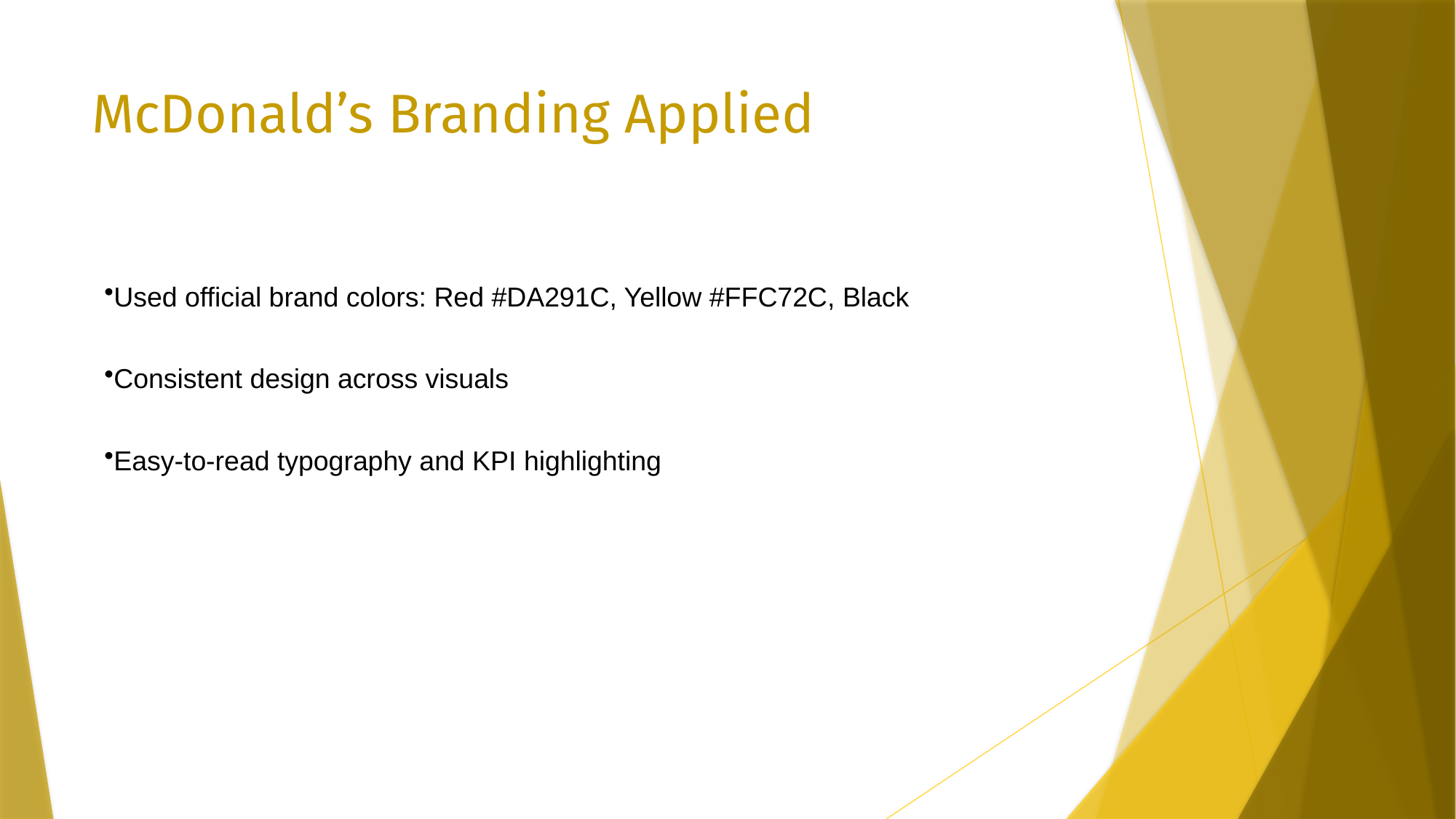

# McDonald’s Branding Applied
Used official brand colors: Red #DA291C, Yellow #FFC72C, Black
Consistent design across visuals
Easy-to-read typography and KPI highlighting